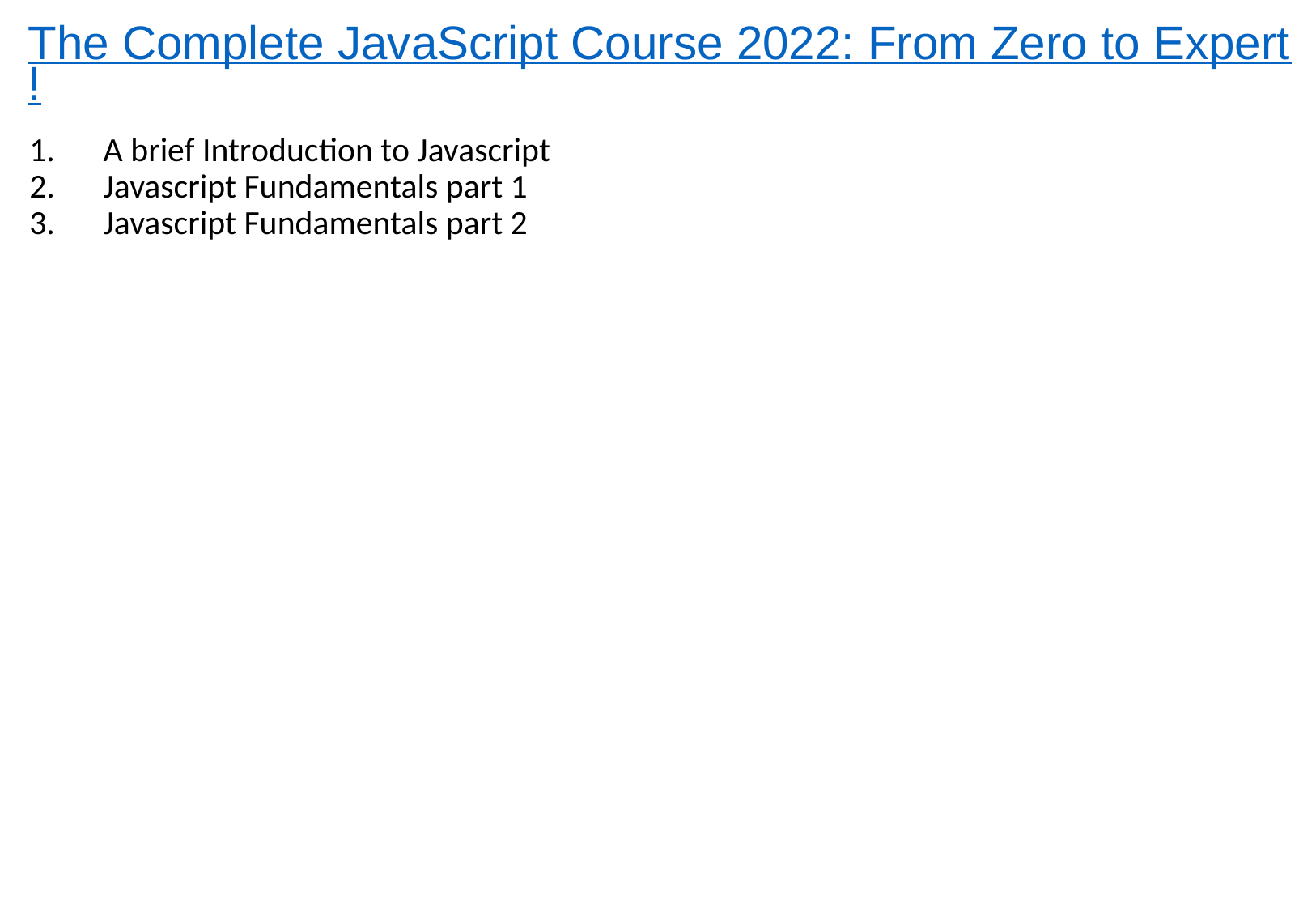

The Complete JavaScript Course 2022: From Zero to Expert!

A brief Introduction to Javascript
Javascript Fundamentals part 1
Javascript Fundamentals part 2